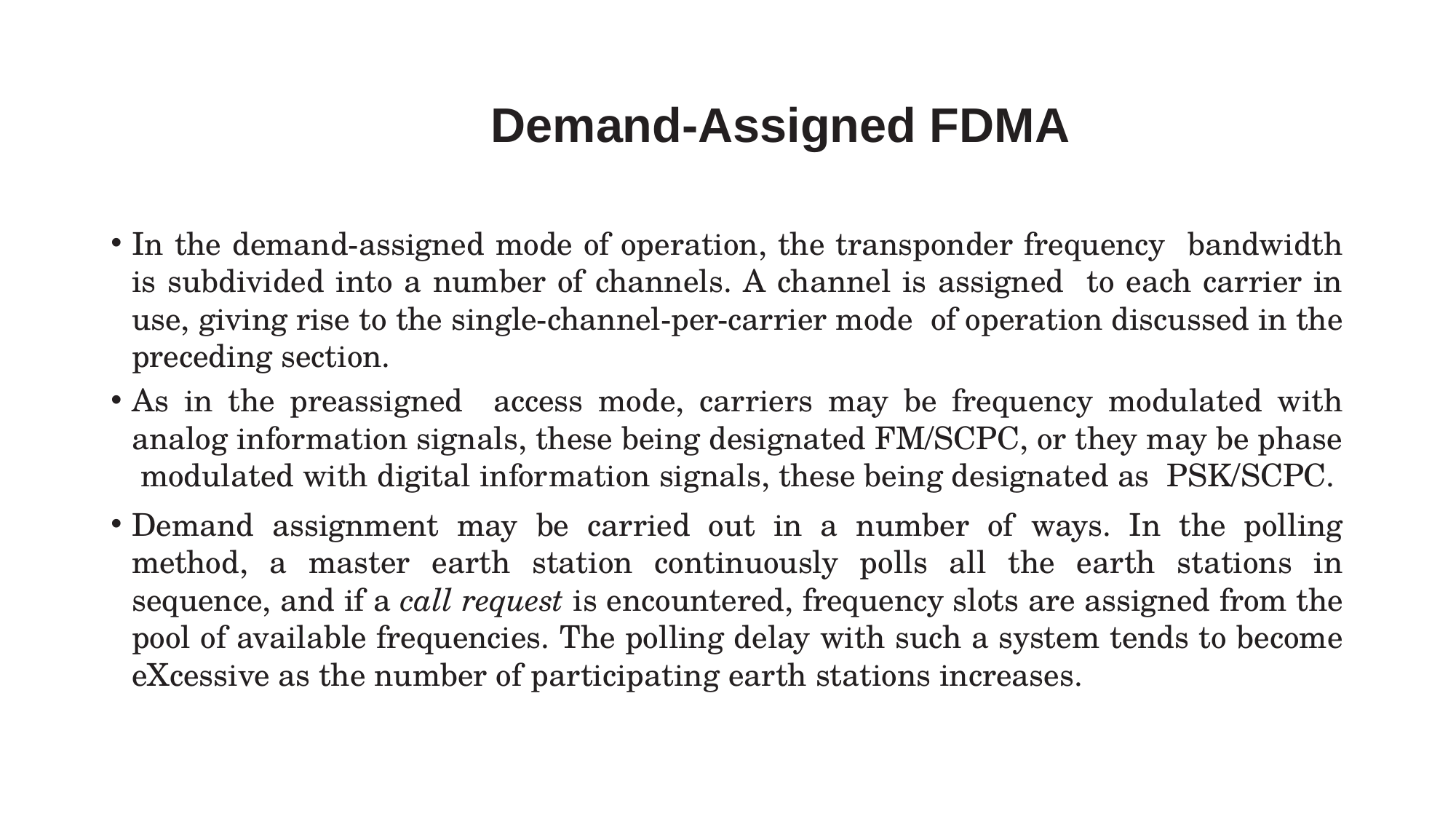

# Demand-Assigned FDMA
In the demand-assigned mode of operation, the transponder frequency  bandwidth is subdivided into a number of channels. A channel is assigned  to each carrier in use, giving rise to the single-channel-per-carrier mode  of operation discussed in the preceding section.
As in the preassigned  access mode, carriers may be frequency modulated with analog information signals, these being designated FM/SCPC, or they may be phase  modulated with digital information signals, these being designated as  PSK/SCPC.
Demand assignment may be carried out in a number of ways. In the polling method, a master earth station continuously polls all the earth stations in sequence, and if a call request is encountered, frequency slots are assigned from the pool of available frequencies. The polling delay with such a system tends to become excessive as the number of participating earth stations increases.